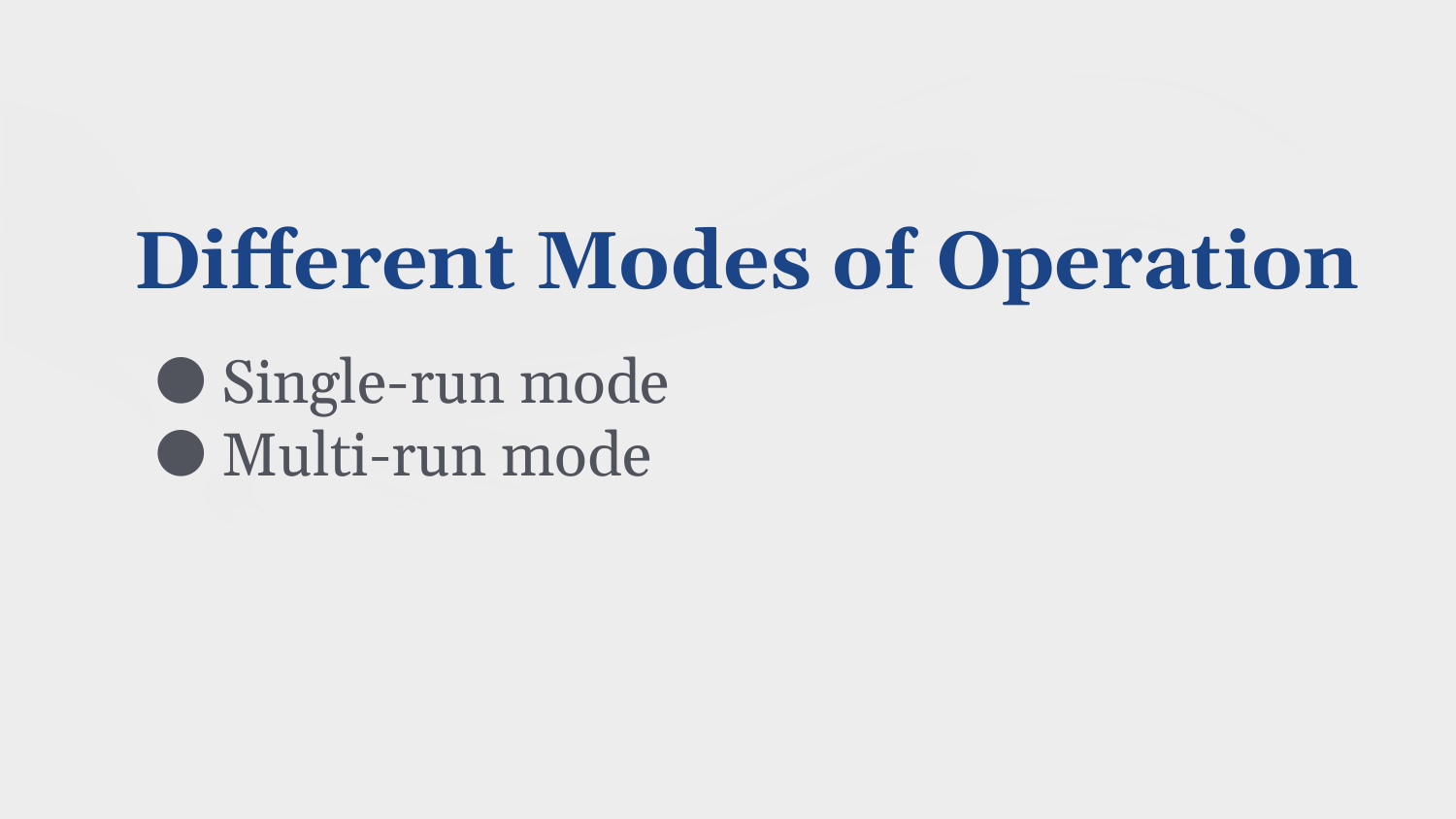

Different Modes of Operation
Single-run mode
Multi-run mode